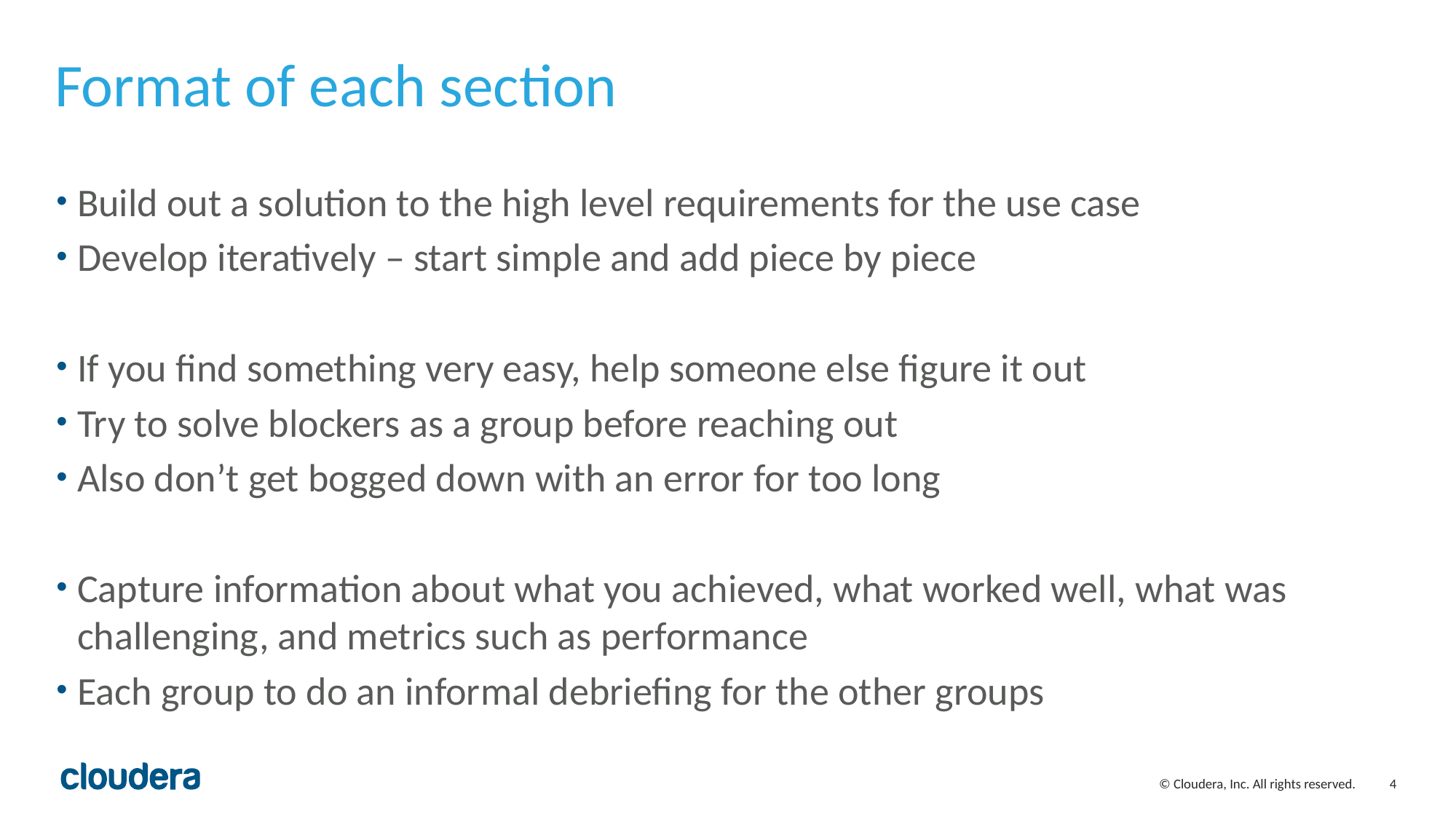

# Format of each section
Build out a solution to the high level requirements for the use case
Develop iteratively – start simple and add piece by piece

If you find something very easy, help someone else figure it out
Try to solve blockers as a group before reaching out
Also don’t get bogged down with an error for too long

Capture information about what you achieved, what worked well, what was challenging, and metrics such as performance
Each group to do an informal debriefing for the other groups